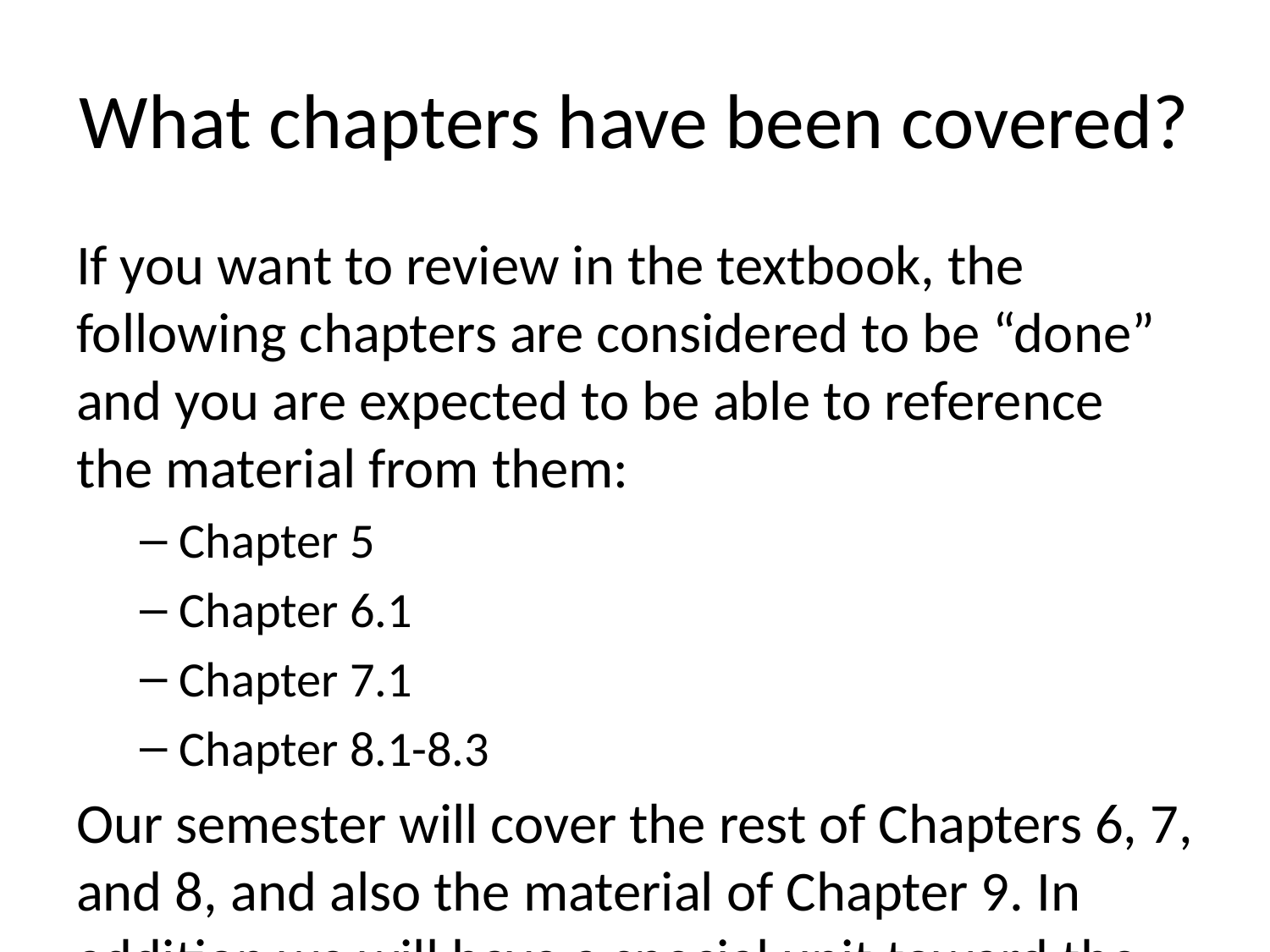

# What chapters have been covered?
If you want to review in the textbook, the following chapters are considered to be “done” and you are expected to be able to reference the material from them:
Chapter 5
Chapter 6.1
Chapter 7.1
Chapter 8.1-8.3
Our semester will cover the rest of Chapters 6, 7, and 8, and also the material of Chapter 9. In addition we will have a special unit toward the end of the semester where we cover some material not in the textbook aside from brief mentions in Chapter 1 (designing statistical experiments).